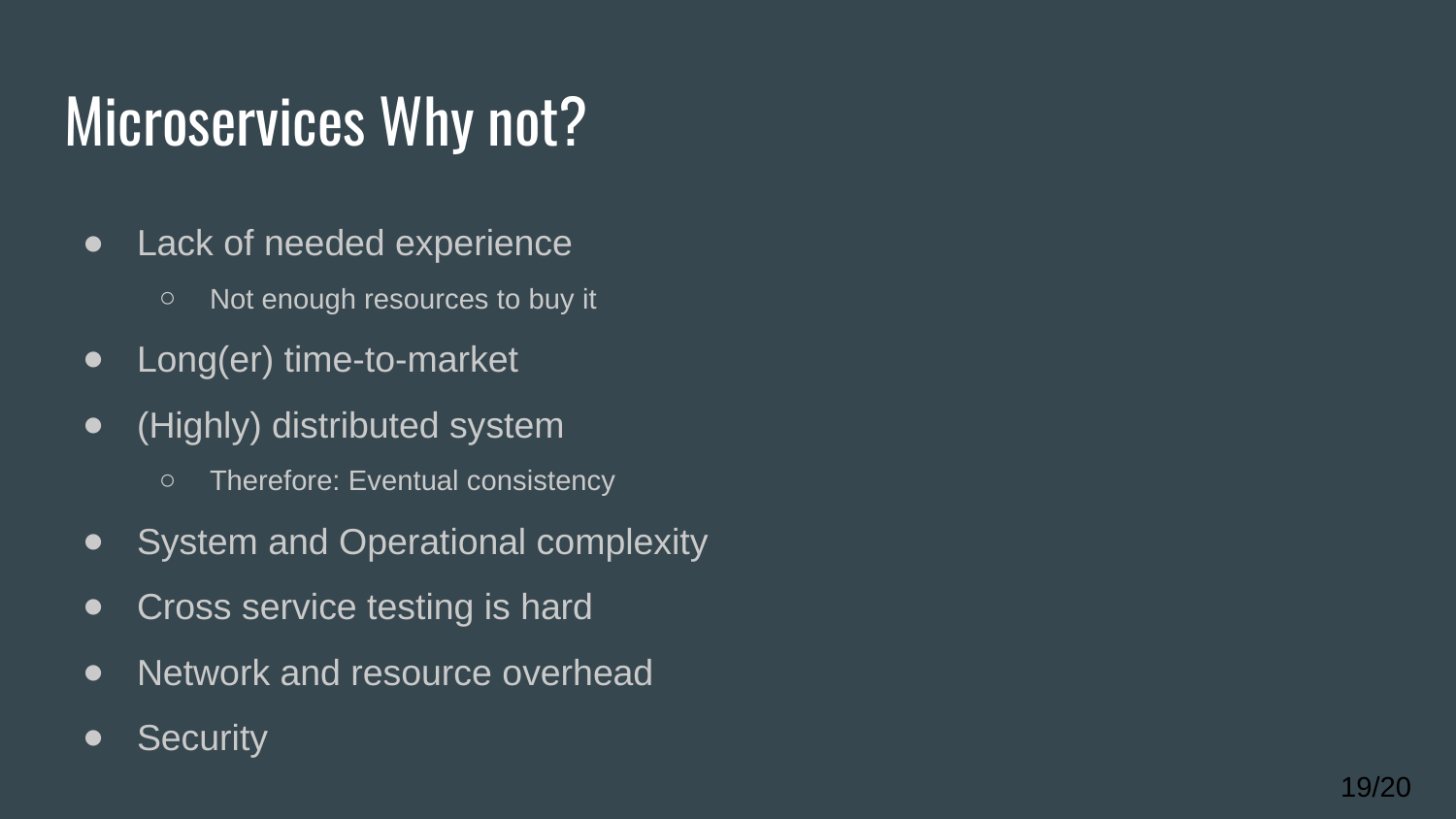

# Microservices Why not?
Lack of needed experience
Not enough resources to buy it
Long(er) time-to-market
(Highly) distributed system
Therefore: Eventual consistency
System and Operational complexity
Cross service testing is hard
Network and resource overhead
Security
19/20